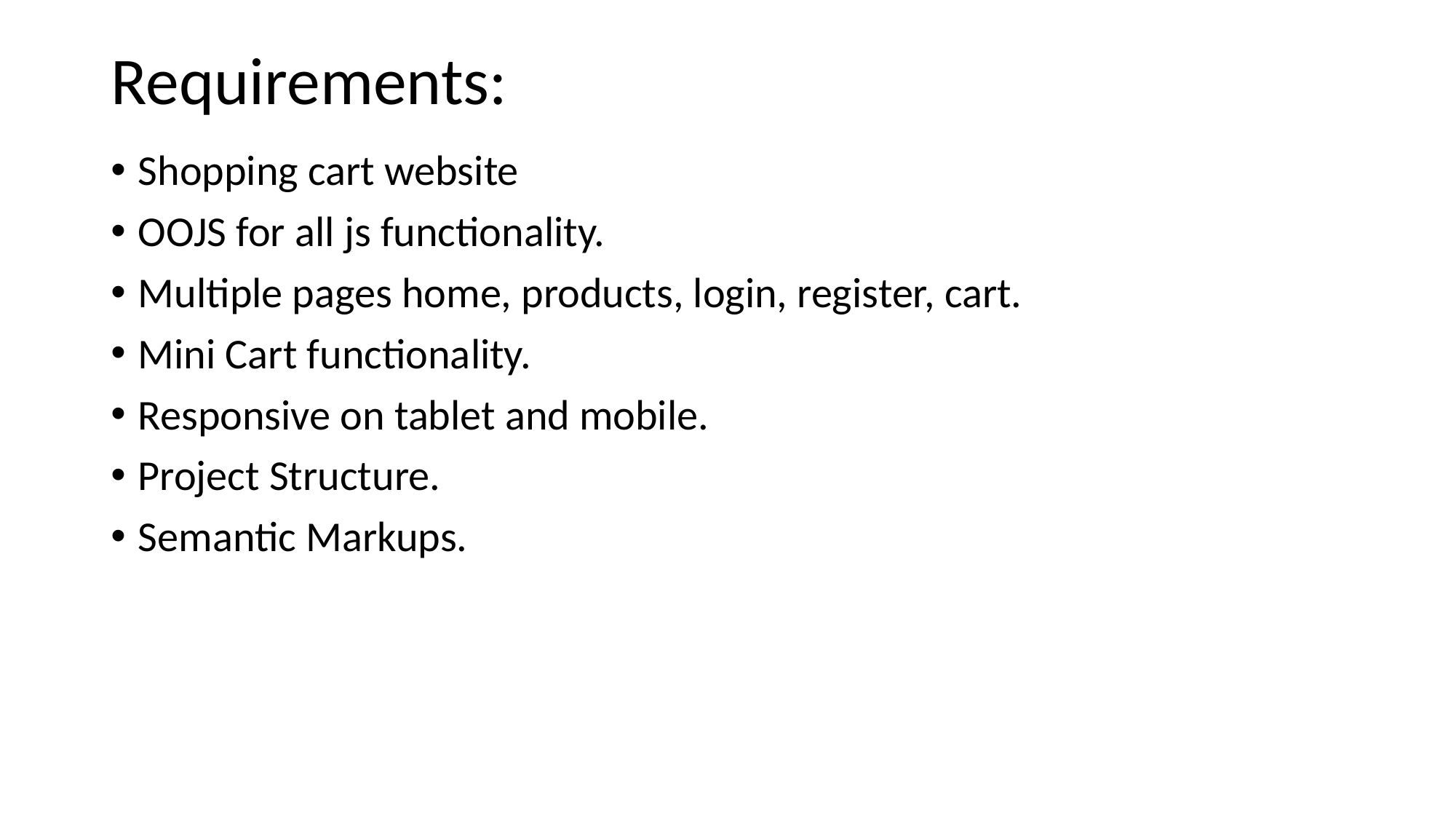

# Requirements:
Shopping cart website
OOJS for all js functionality.
Multiple pages home, products, login, register, cart.
Mini Cart functionality.
Responsive on tablet and mobile.
Project Structure.
Semantic Markups.